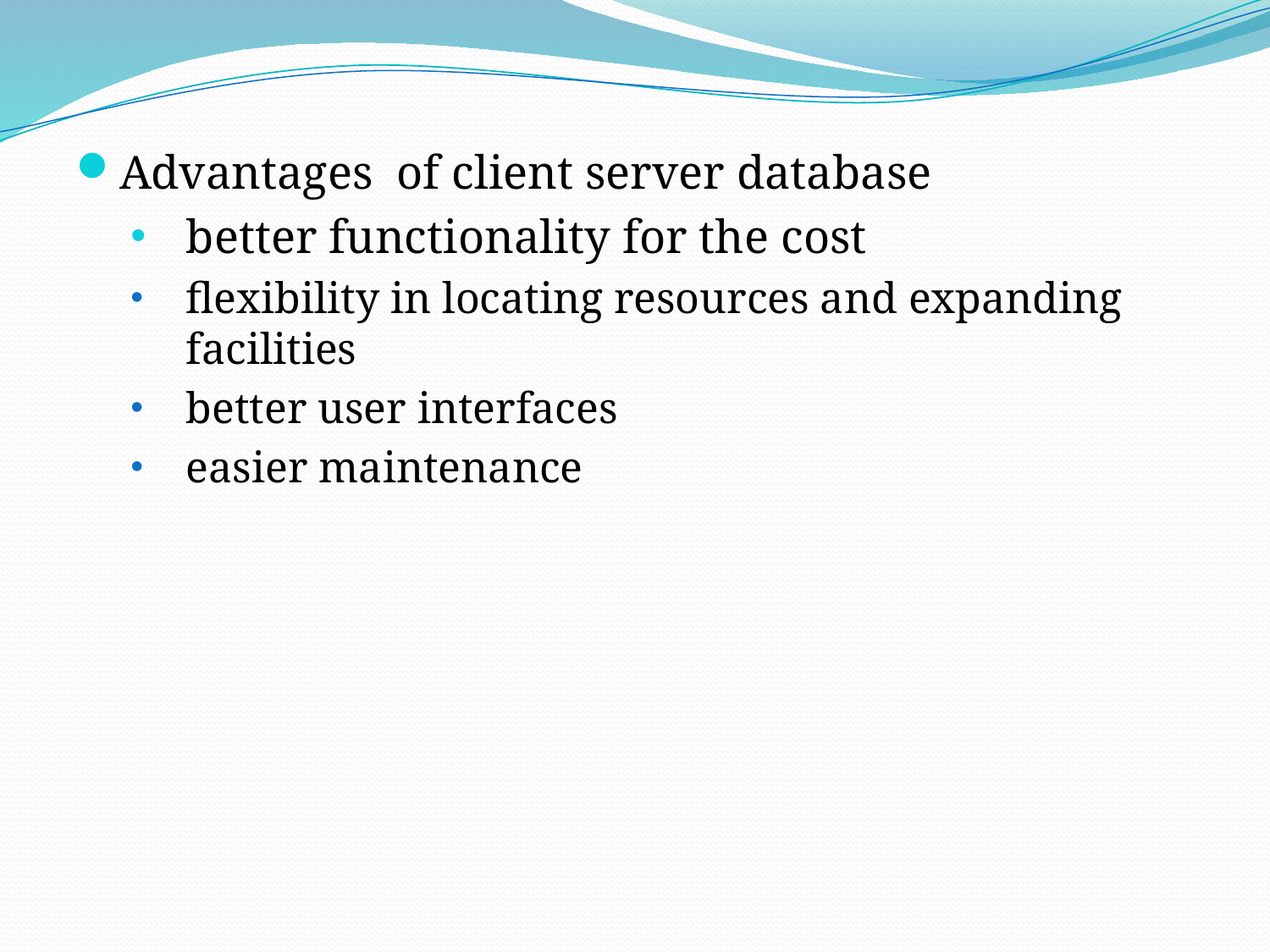

Advantages  of client server database
better functionality for the cost
flexibility in locating resources and expanding facilities
better user interfaces
easier maintenance